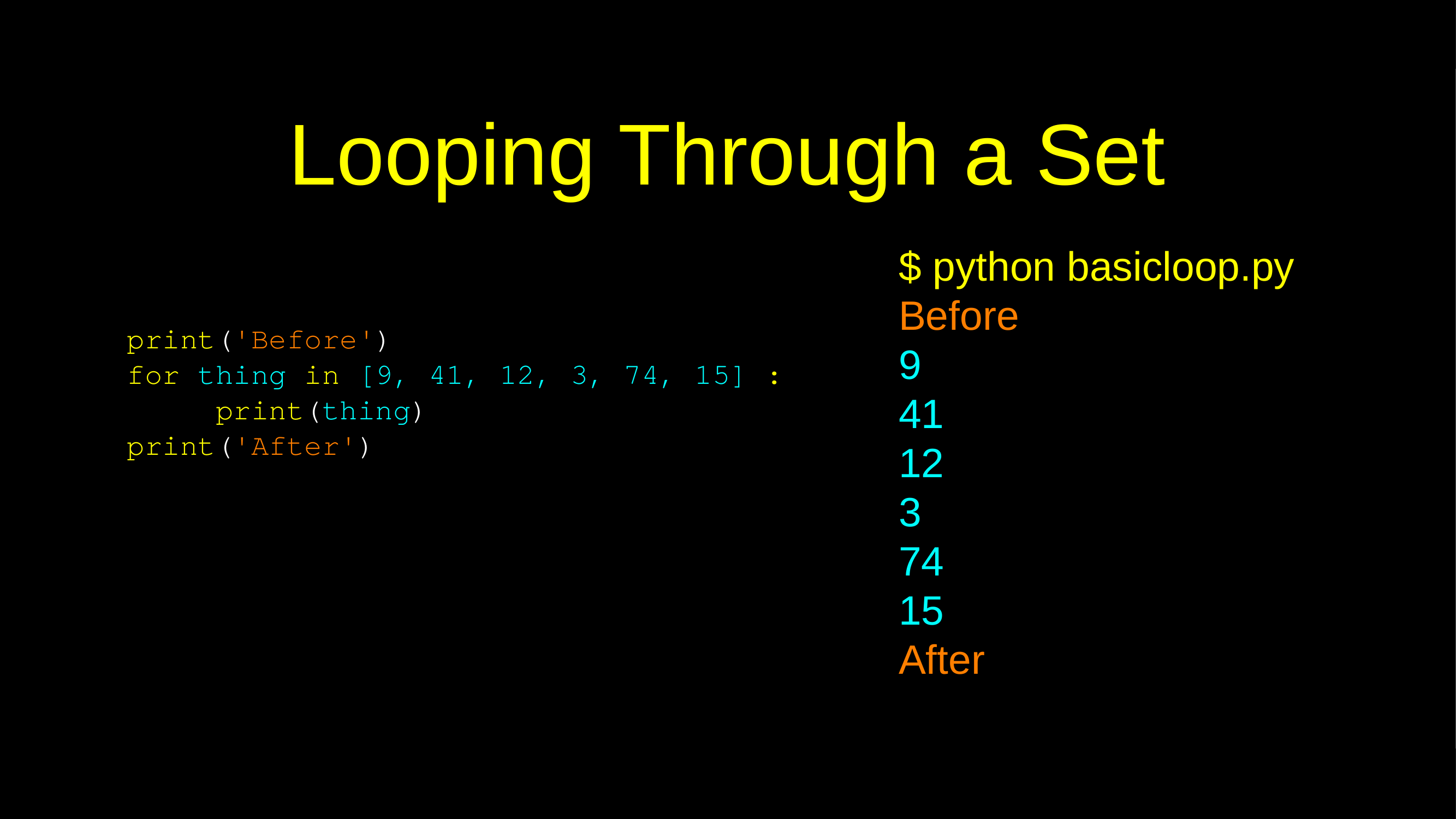

# Looping Through a Set
$ python basicloop.py
Before
9
41
12
3
74
15
After
print('Before')
for thing in [9, 41, 12, 3, 74, 15] :
     print(thing)
print('After')